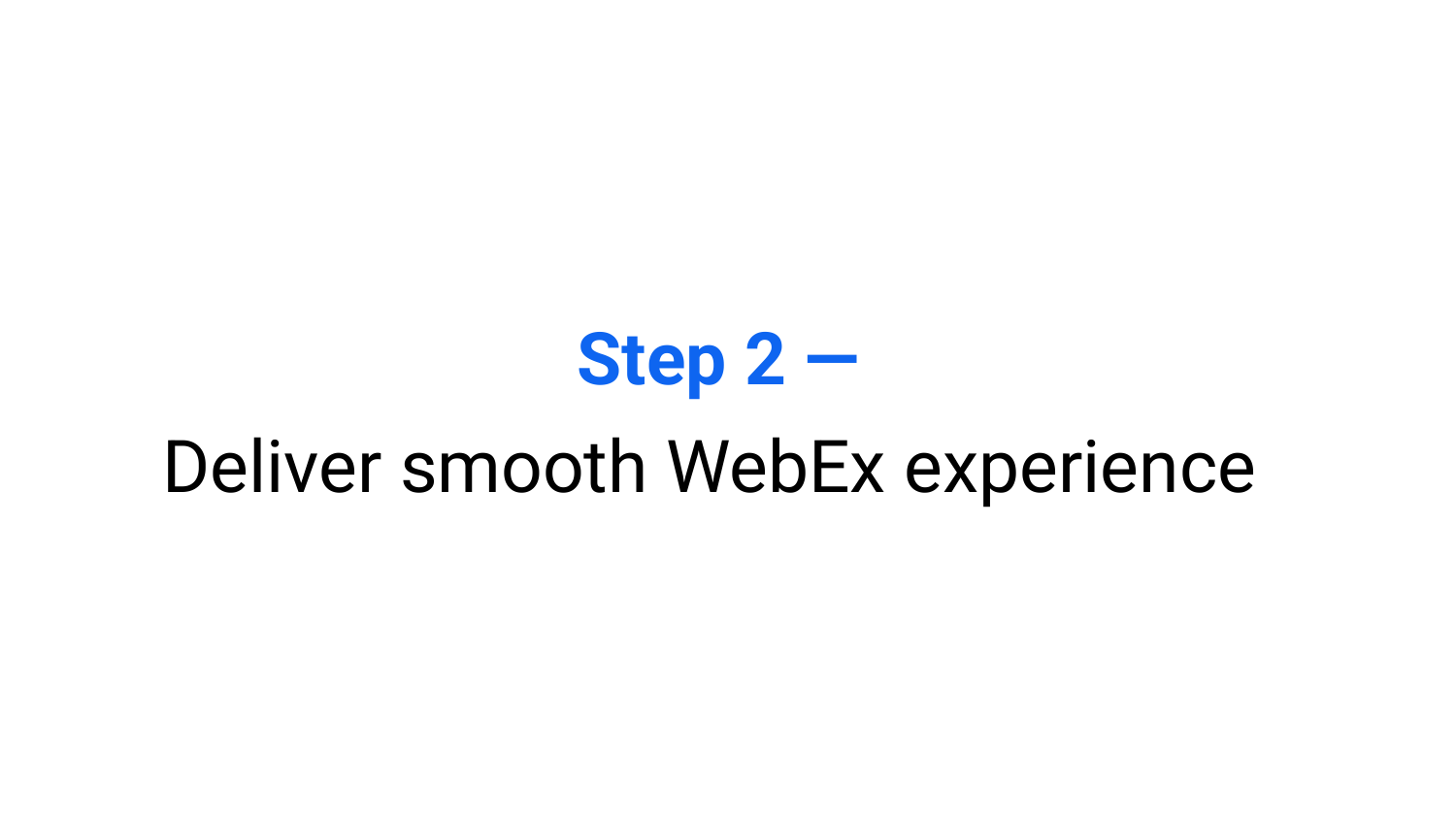

# Step 2 —
Deliver smooth WebEx experience